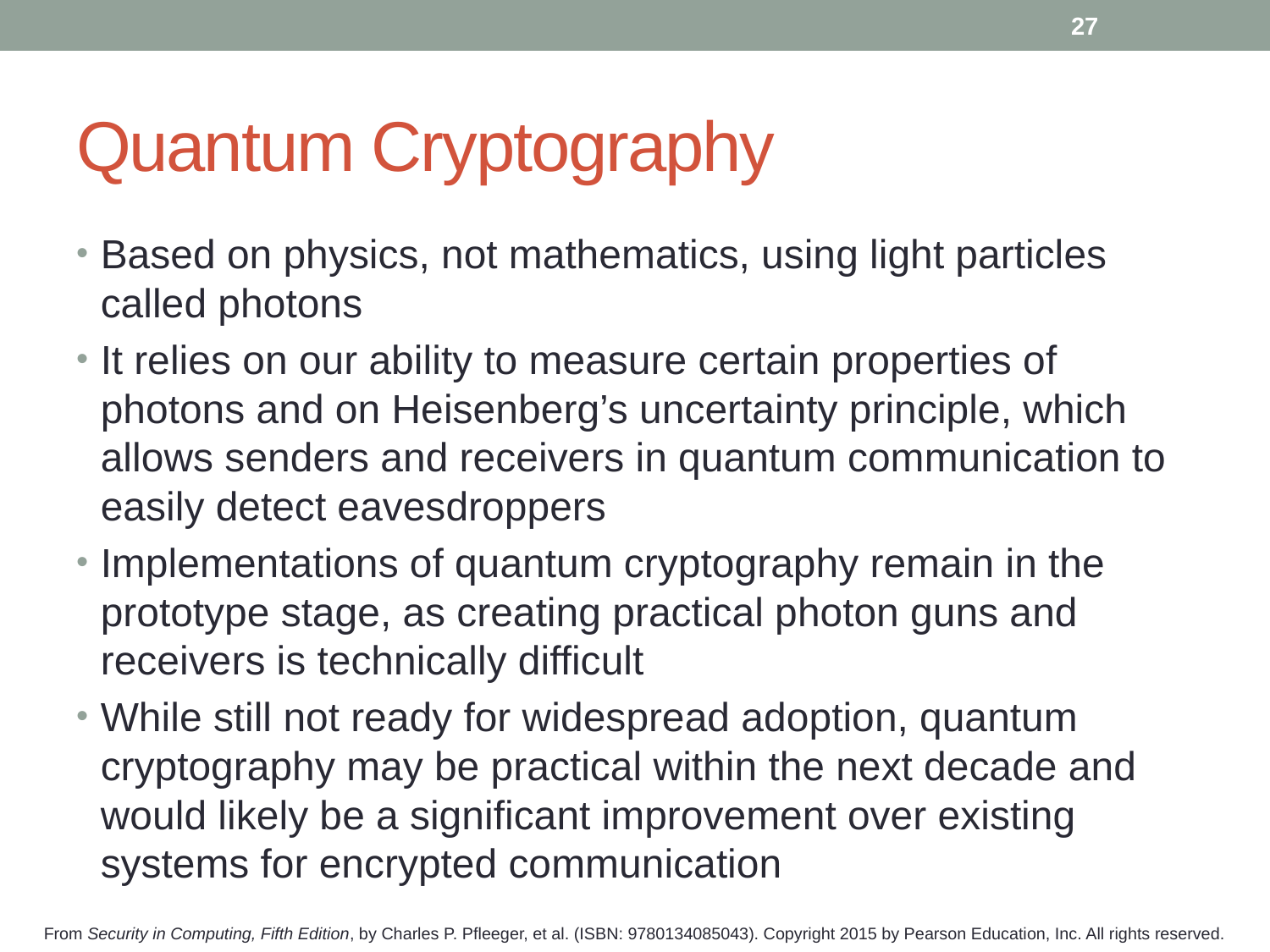

27
# Quantum Cryptography
Based on physics, not mathematics, using light particles called photons
It relies on our ability to measure certain properties of photons and on Heisenberg’s uncertainty principle, which allows senders and receivers in quantum communication to easily detect eavesdroppers
Implementations of quantum cryptography remain in the prototype stage, as creating practical photon guns and receivers is technically difficult
While still not ready for widespread adoption, quantum cryptography may be practical within the next decade and would likely be a significant improvement over existing systems for encrypted communication
From Security in Computing, Fifth Edition, by Charles P. Pfleeger, et al. (ISBN: 9780134085043). Copyright 2015 by Pearson Education, Inc. All rights reserved.